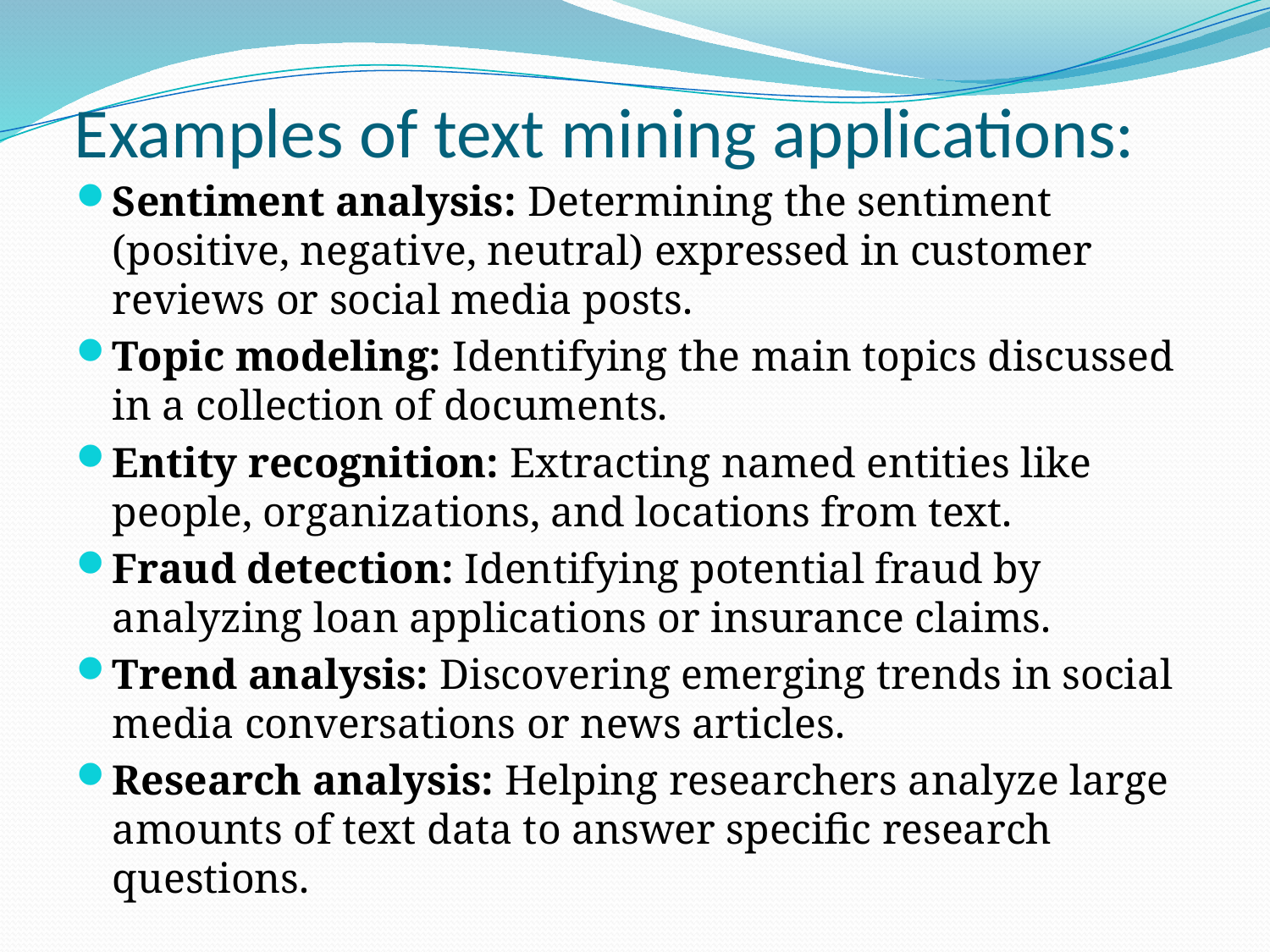

# Examples of text mining applications:
Sentiment analysis: Determining the sentiment (positive, negative, neutral) expressed in customer reviews or social media posts.
Topic modeling: Identifying the main topics discussed in a collection of documents.
Entity recognition: Extracting named entities like people, organizations, and locations from text.
Fraud detection: Identifying potential fraud by analyzing loan applications or insurance claims.
Trend analysis: Discovering emerging trends in social media conversations or news articles.
Research analysis: Helping researchers analyze large amounts of text data to answer specific research questions.